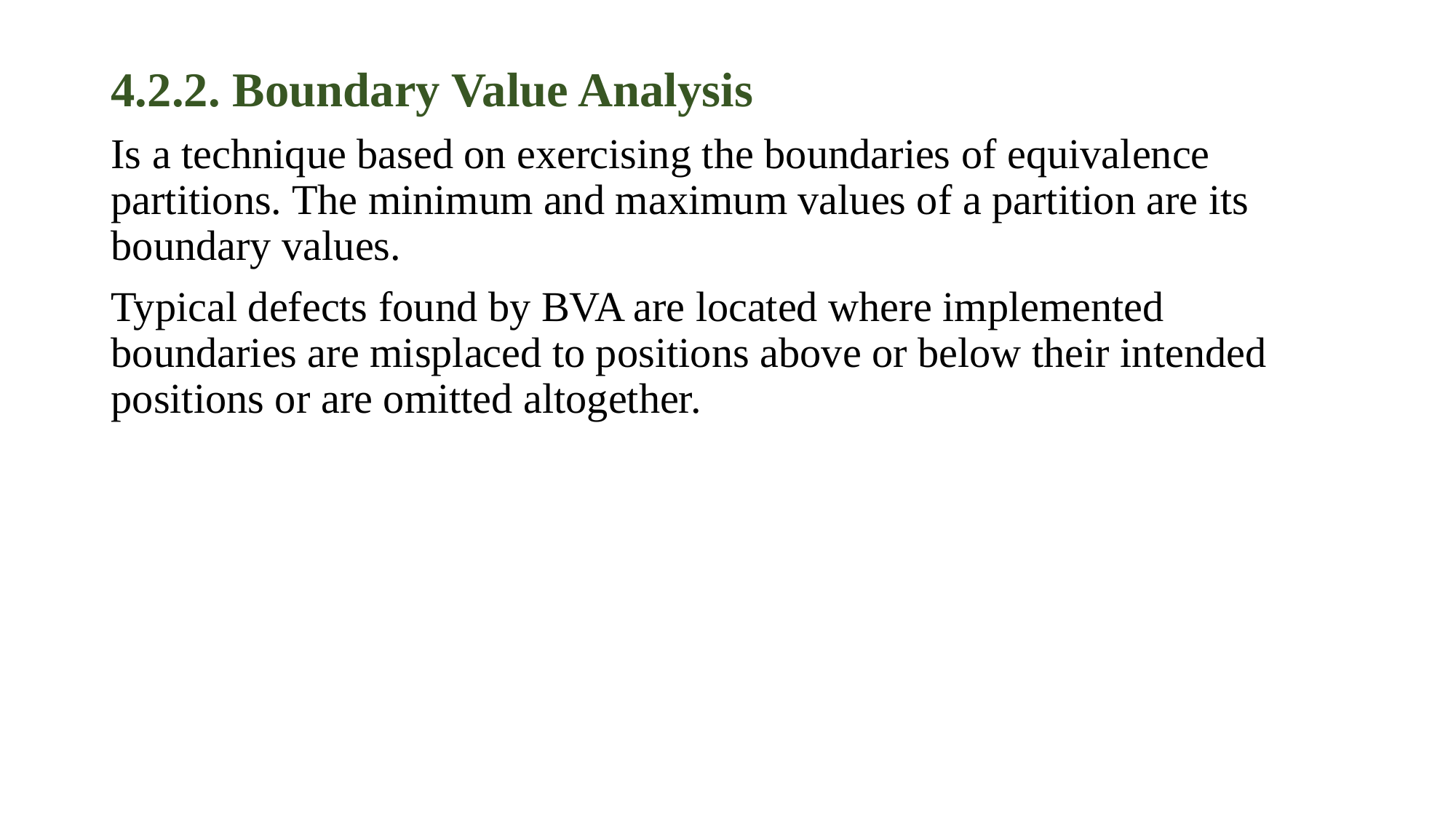

4.2.2. Boundary Value Analysis
Is a technique based on exercising the boundaries of equivalence partitions. The minimum and maximum values of a partition are its boundary values.
Typical defects found by BVA are located where implemented boundaries are misplaced to positions above or below their intended positions or are omitted altogether.